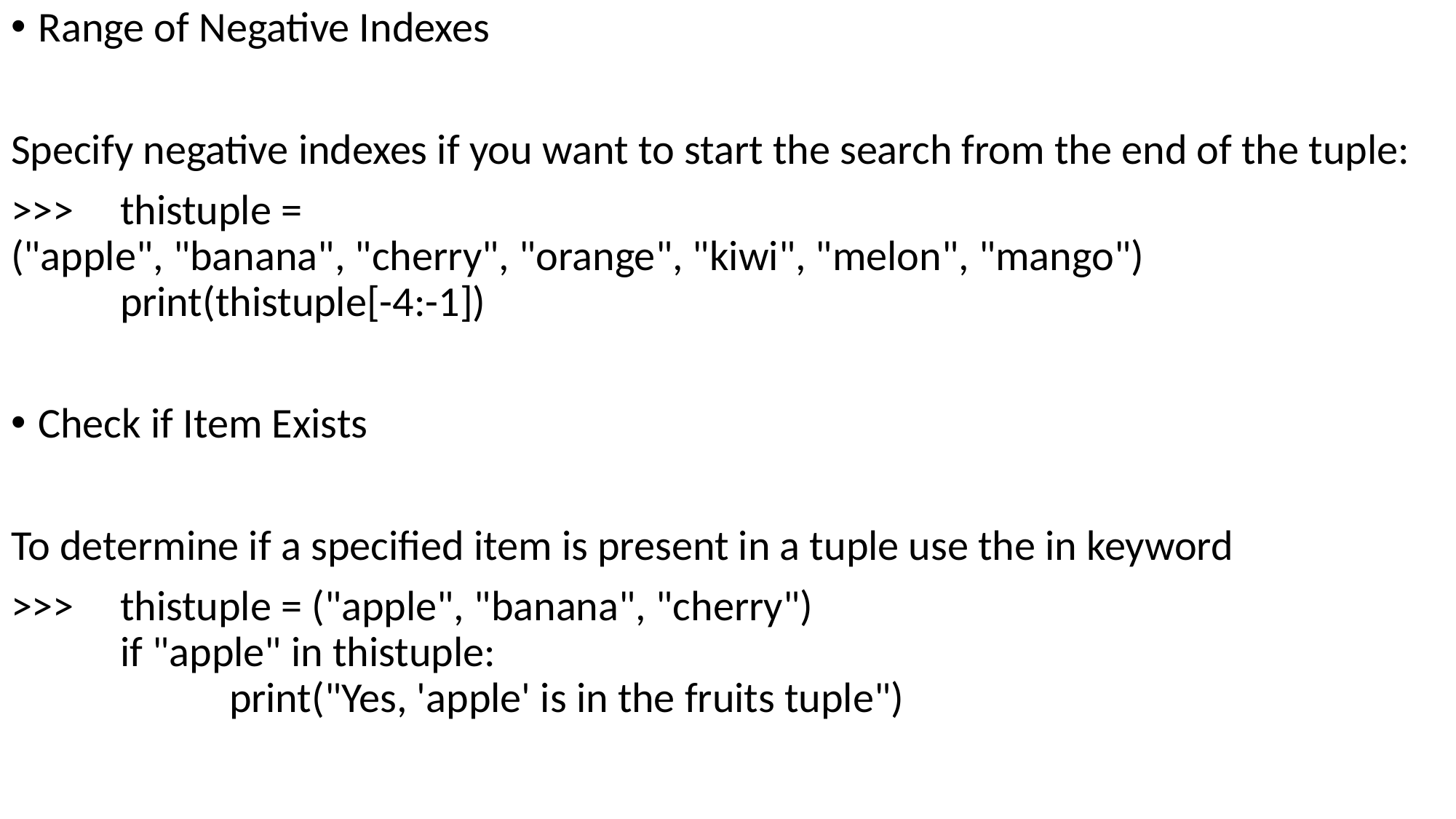

Range of Negative Indexes

Specify negative indexes if you want to start the search from the end of the tuple:
>>>	thistuple = 	("apple", "banana", "cherry", "orange", "kiwi", "melon", "mango")
	print(thistuple[-4:-1])

Check if Item Exists

To determine if a specified item is present in a tuple use the in keyword
>>>	thistuple = ("apple", "banana", "cherry")
	if "apple" in thistuple:
  		print("Yes, 'apple' is in the fruits tuple")